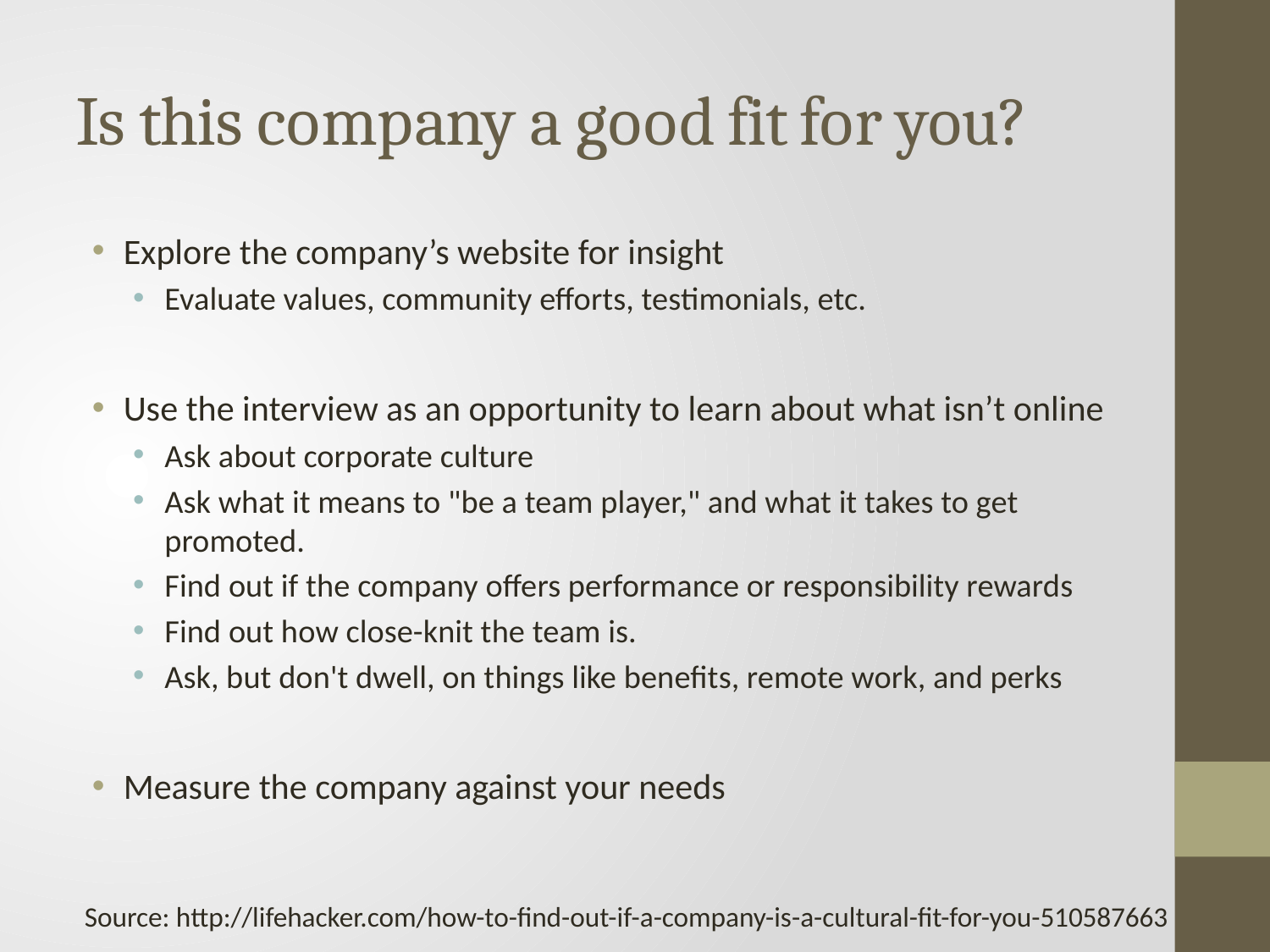

# Is this company a good fit for you?
Explore the company’s website for insight
Evaluate values, community efforts, testimonials, etc.

Use the interview as an opportunity to learn about what isn’t online
Ask about corporate culture
Ask what it means to "be a team player," and what it takes to get promoted.
Find out if the company offers performance or responsibility rewards
Find out how close-knit the team is.
Ask, but don't dwell, on things like benefits, remote work, and perks

Measure the company against your needs

Source: http://lifehacker.com/how-to-find-out-if-a-company-is-a-cultural-fit-for-you-510587663